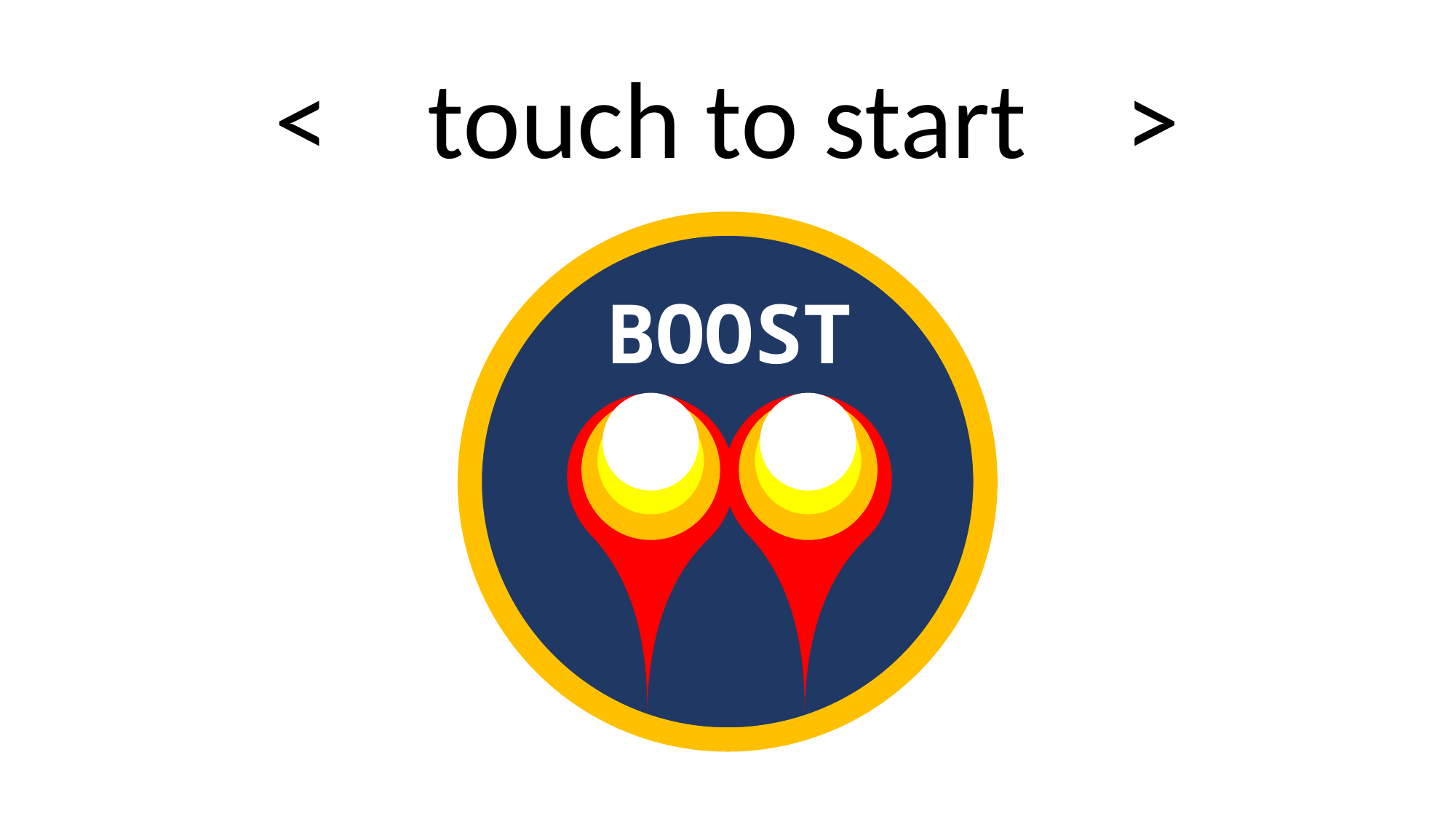

# <    touch to start    >

BOOST